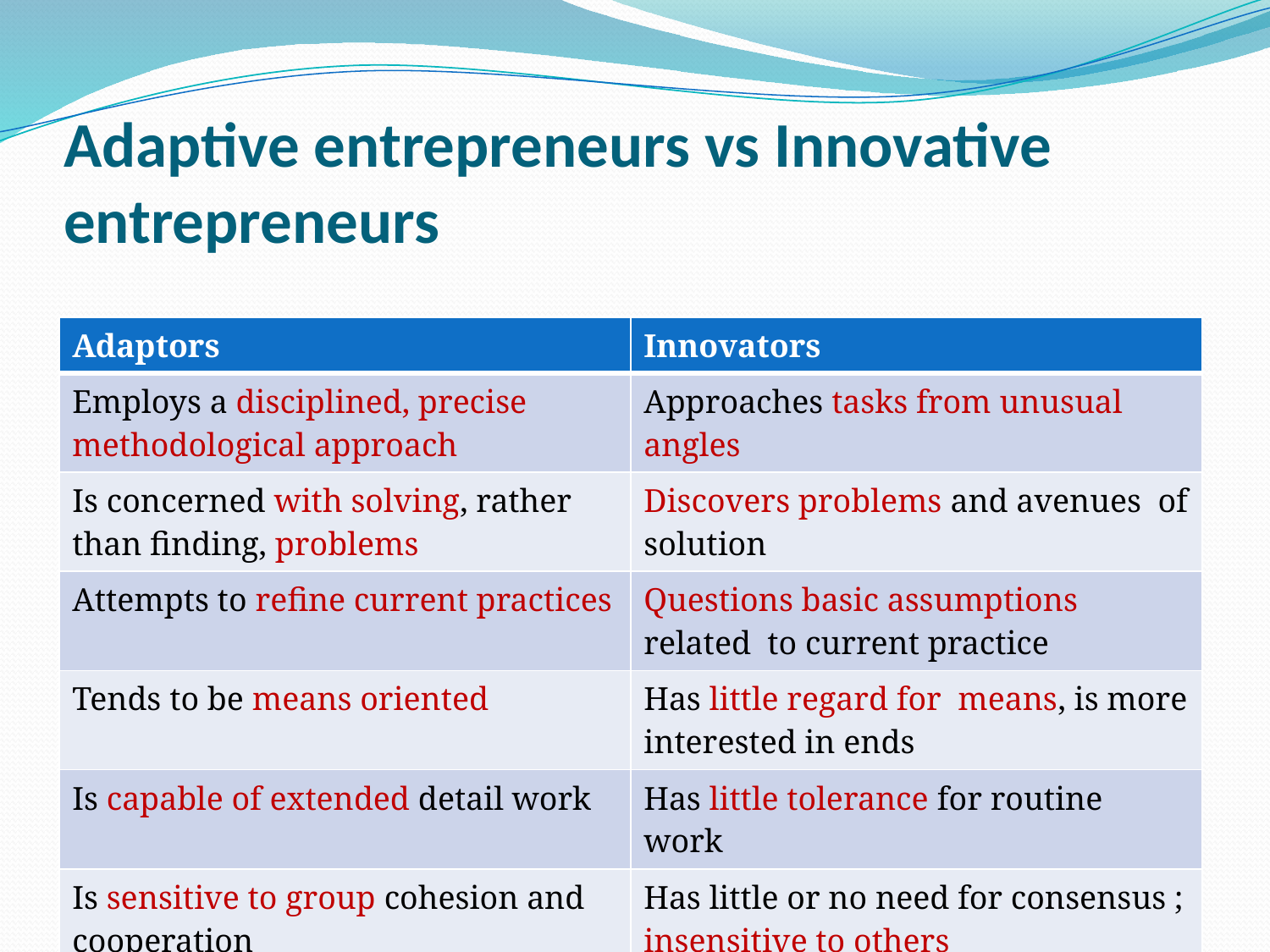

# Adaptive entrepreneurs vs Innovative entrepreneurs
| Adaptors | Innovators |
| --- | --- |
| Employs a disciplined, precise methodological approach | Approaches tasks from unusual angles |
| Is concerned with solving, rather than finding, problems | Discovers problems and avenues of solution |
| Attempts to refine current practices | Questions basic assumptions related to current practice |
| Tends to be means oriented | Has little regard for means, is more interested in ends |
| Is capable of extended detail work | Has little tolerance for routine work |
| Is sensitive to group cohesion and cooperation | Has little or no need for consensus ; insensitive to others |